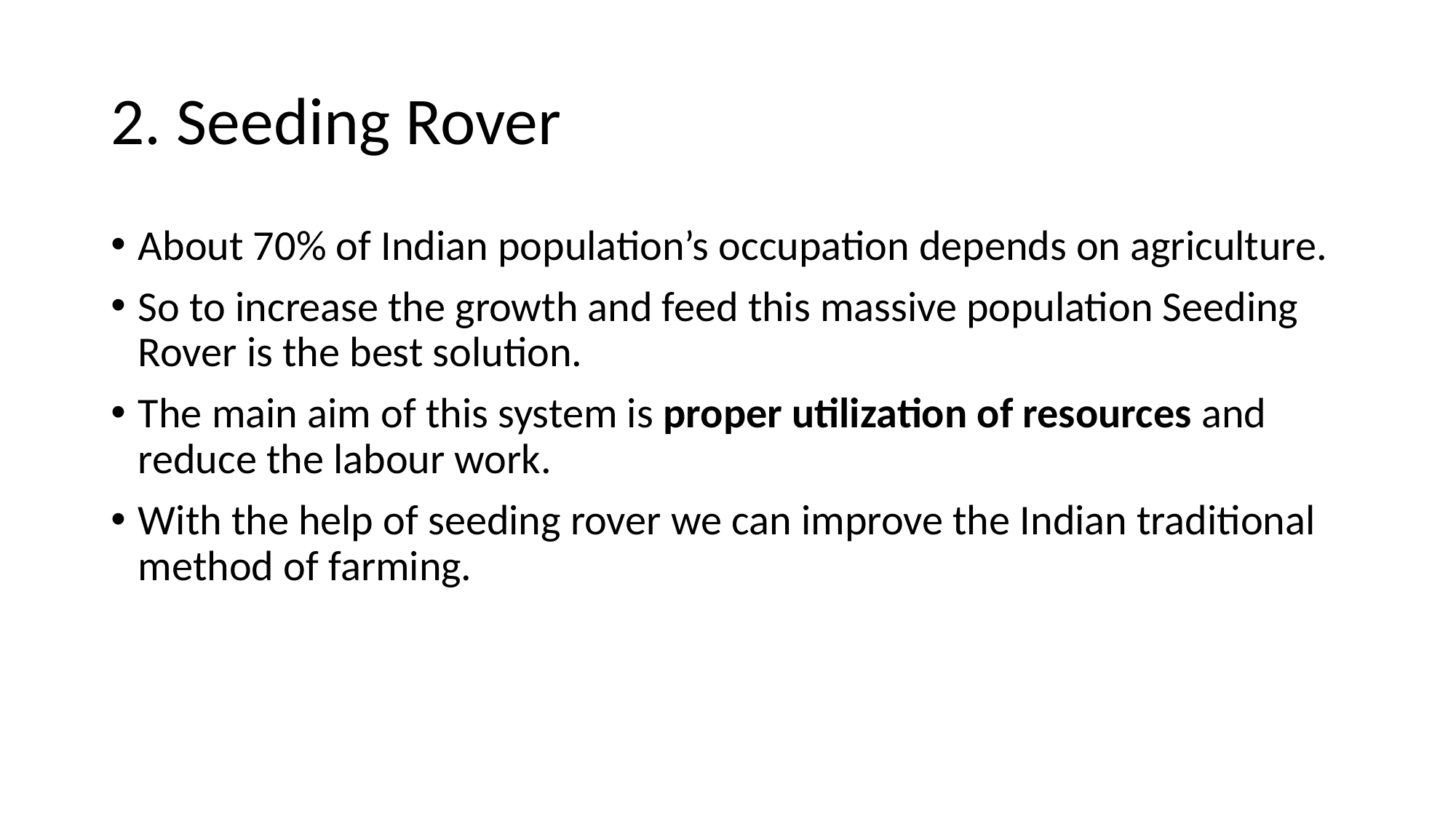

# 2. Seeding Rover
About 70% of Indian population’s occupation depends on agriculture.
So to increase the growth and feed this massive population Seeding Rover is the best solution.
The main aim of this system is proper utilization of resources and reduce the labour work.
With the help of seeding rover we can improve the Indian traditional method of farming.